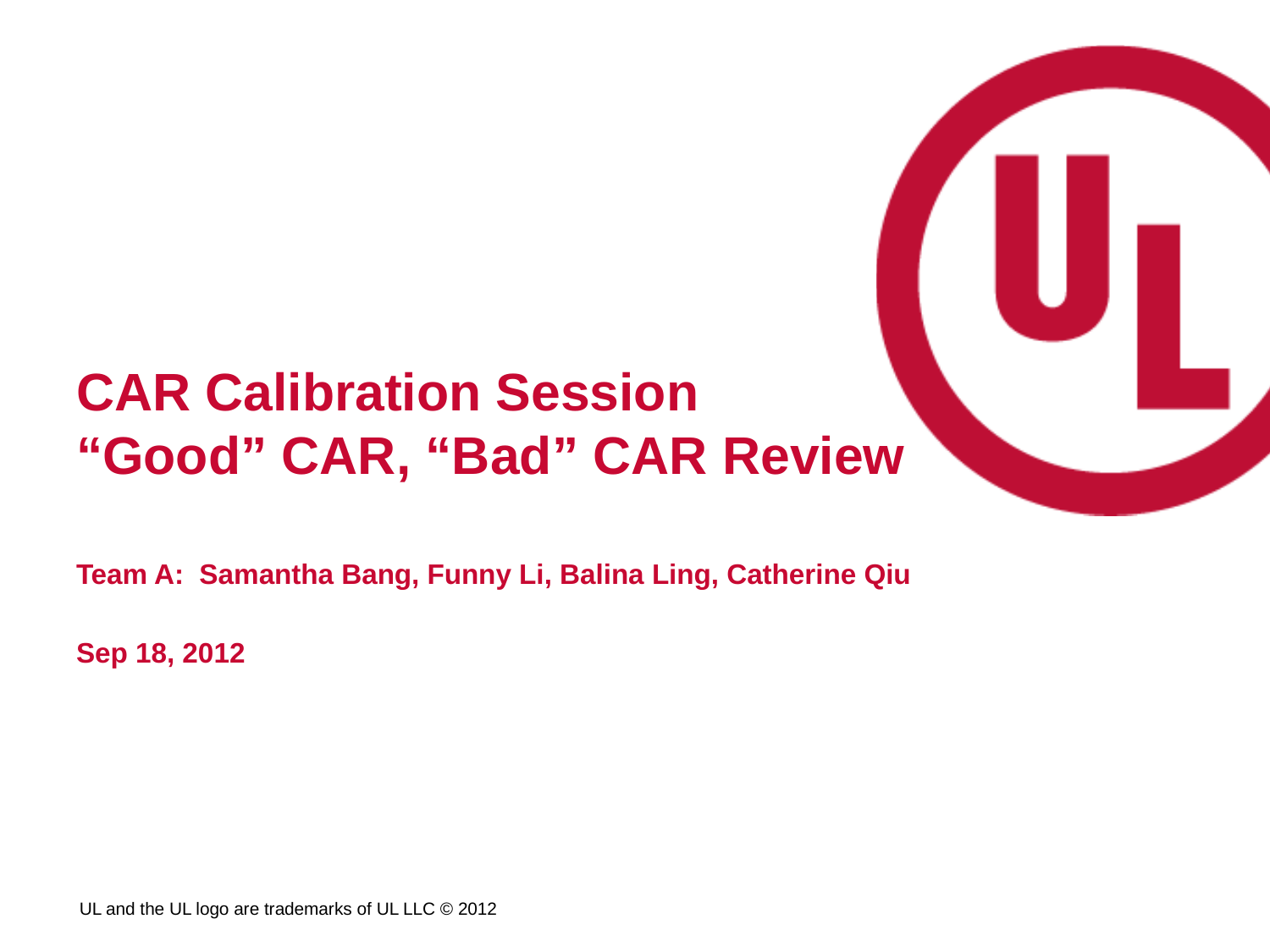

# CAR Calibration Session “Good” CAR, “Bad” CAR Review
Team A:  Samantha Bang, Funny Li, Balina Ling, Catherine Qiu

Sep 18, 2012